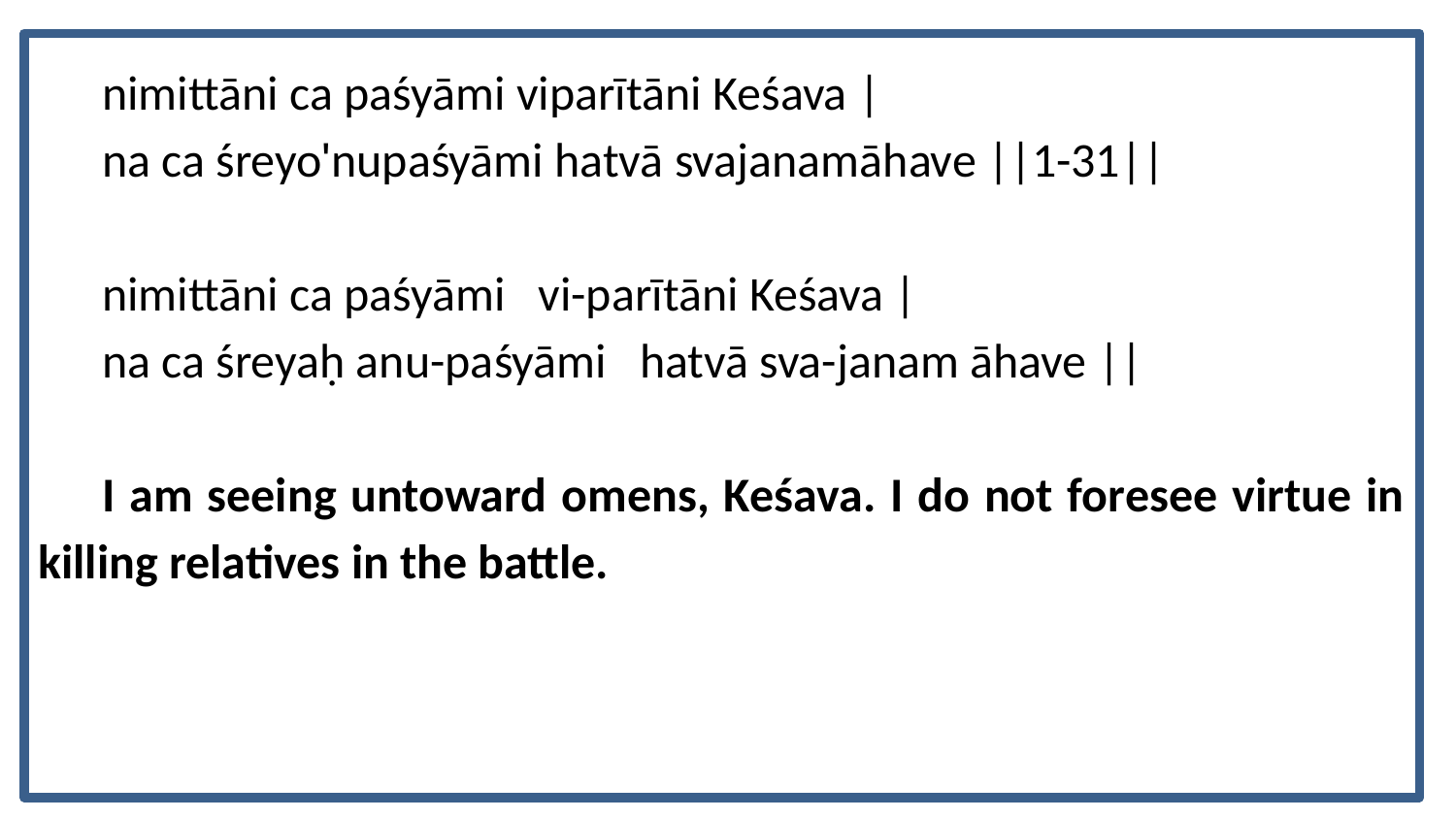

nimittāni ca paśyāmi viparītāni Keśava |
na ca śreyo'nupaśyāmi hatvā svajanamāhave ||1-31||

nimittāni ca paśyāmi   vi-parītāni Keśava |
na ca śreyaḥ anu-paśyāmi   hatvā sva-janam āhave ||

I am seeing untoward omens, Keśava. I do not foresee virtue in killing relatives in the battle.